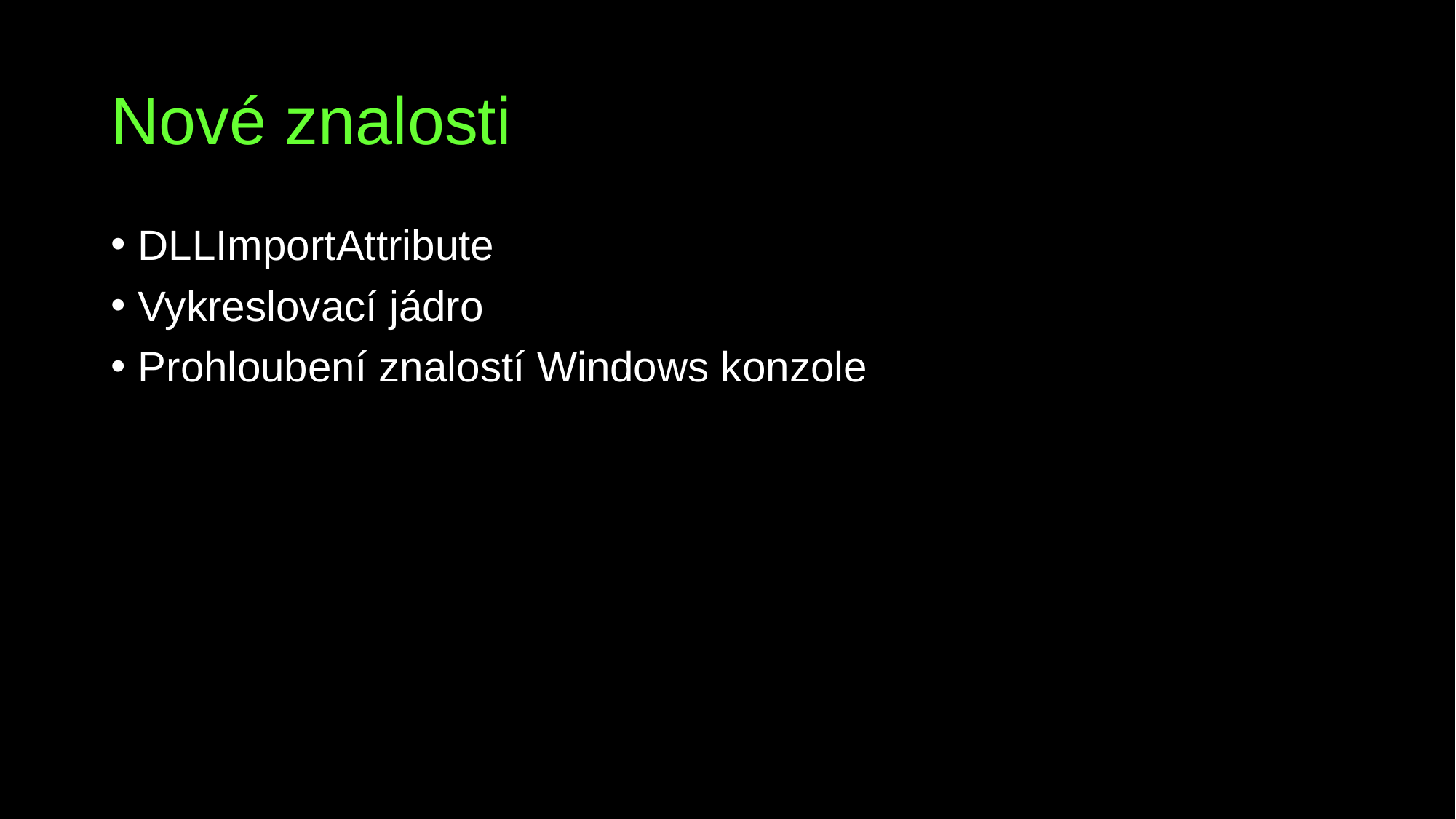

# Nové znalosti
DLLImportAttribute
Vykreslovací jádro
Prohloubení znalostí Windows konzole